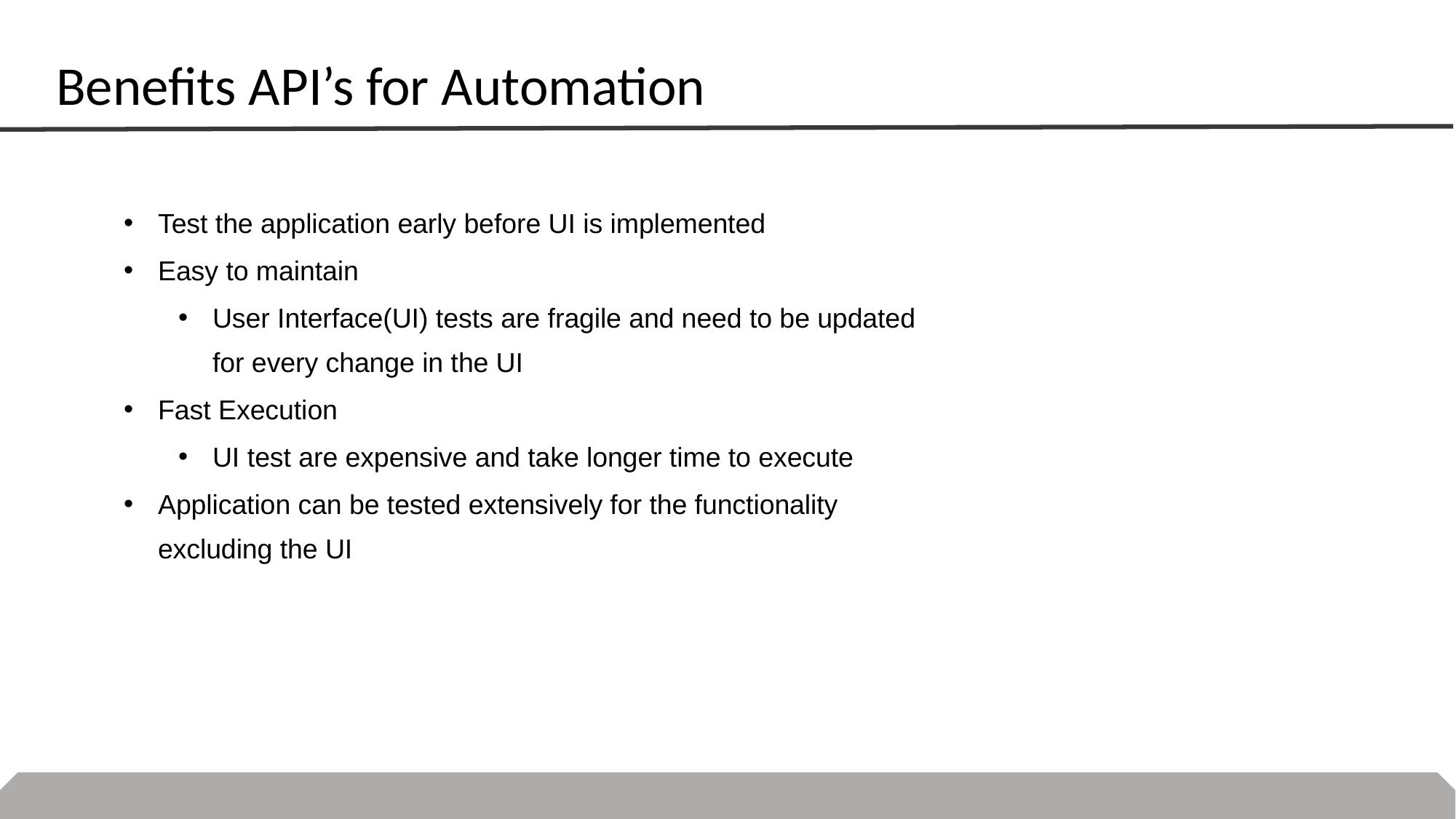

Benefits API’s for Automation
Test the application early before UI is implemented
Easy to maintain
User Interface(UI) tests are fragile and need to be updated for every change in the UI
Fast Execution
UI test are expensive and take longer time to execute
Application can be tested extensively for the functionality excluding the UI